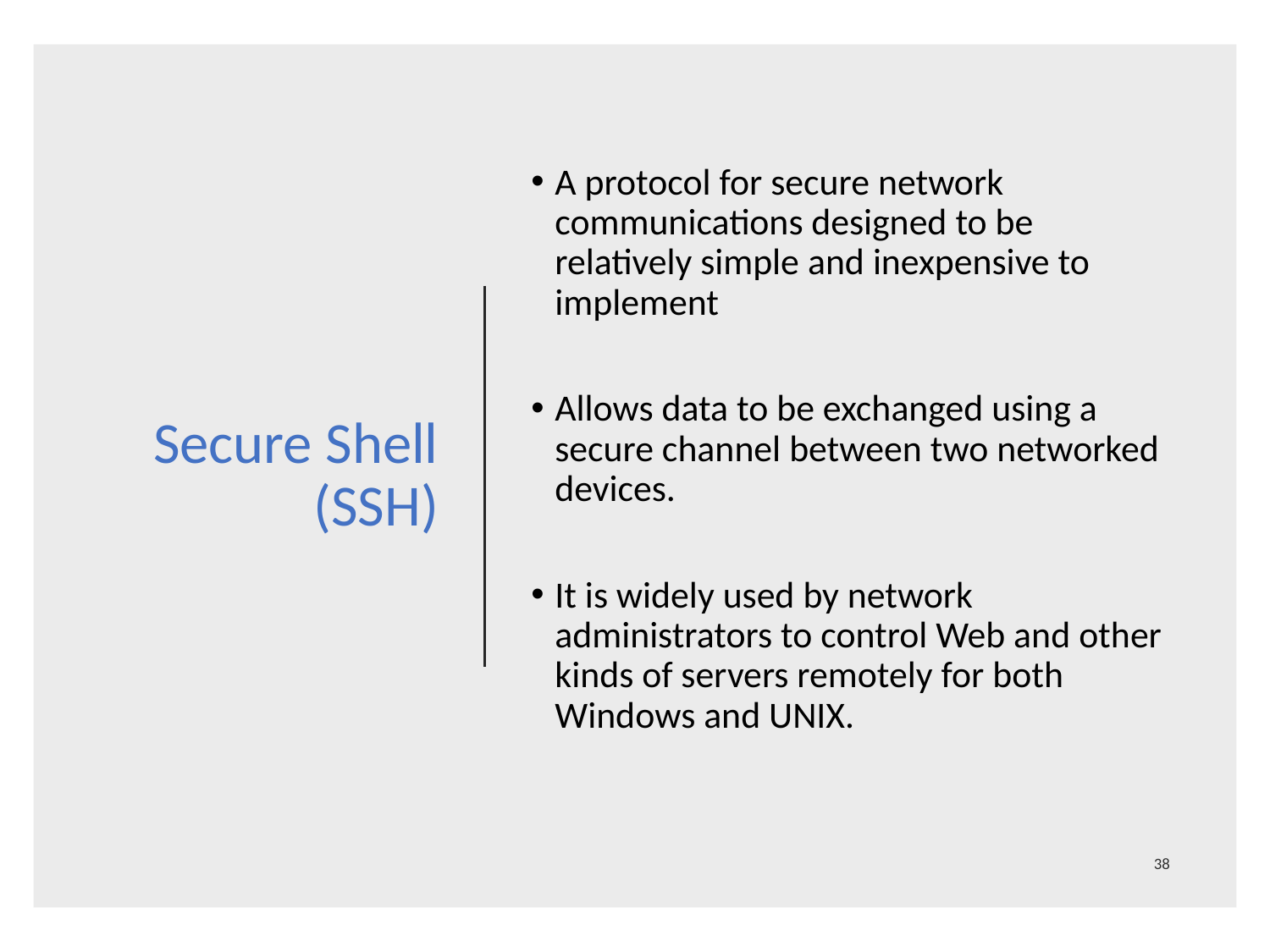

# Secure Shell (SSH)
A protocol for secure network communications designed to be relatively simple and inexpensive to implement

Allows data to be exchanged using a secure channel between two networked devices.

It is widely used by network administrators to control Web and other kinds of servers remotely for both Windows and UNIX.

38